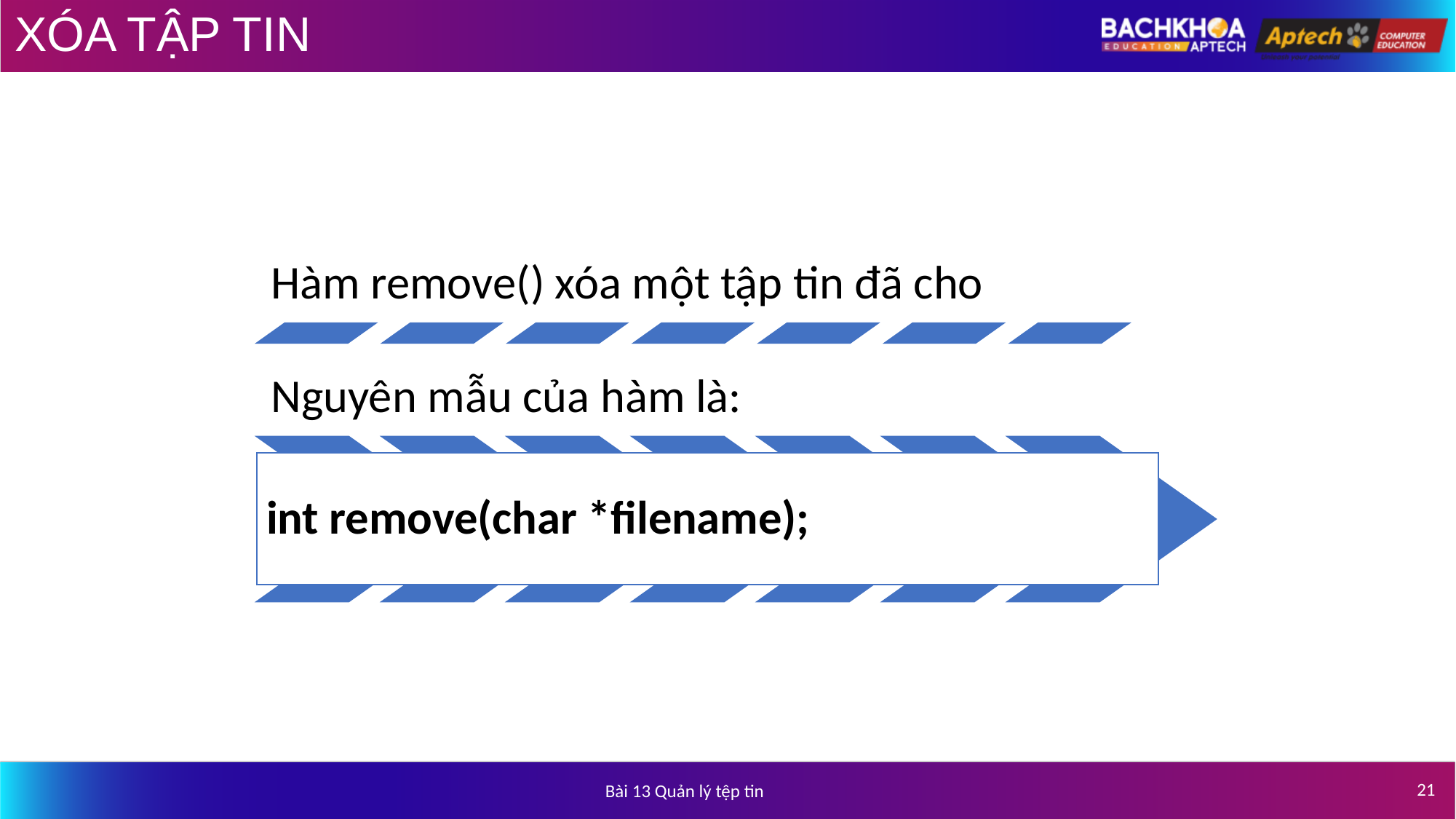

# XÓA TẬP TIN

Hàm remove() xóa một tập tin đã cho

Nguyên mẫu của hàm là:

int remove(char *filename);
21
Bài 13 Quản lý tệp tin